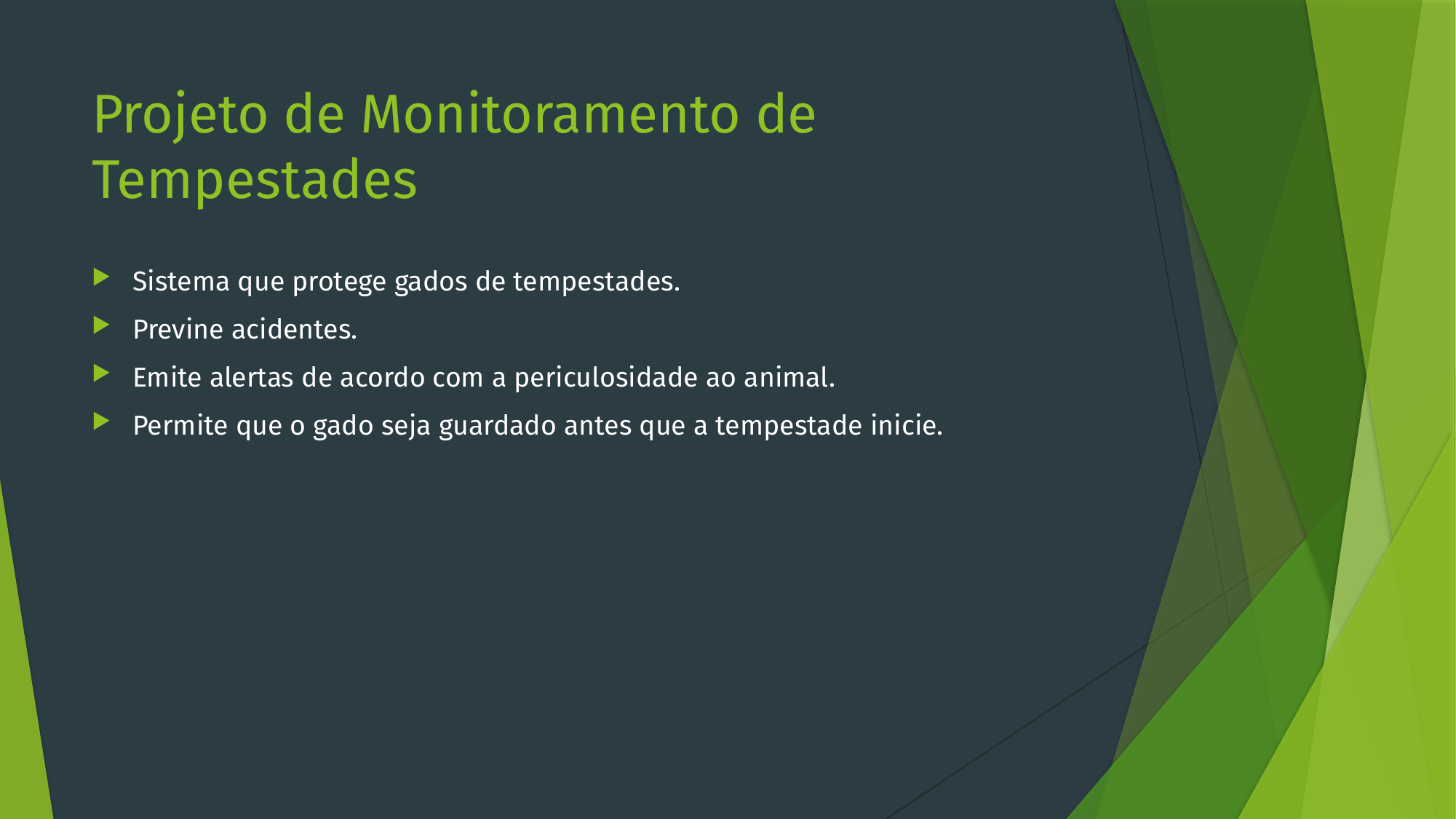

# Projeto de Monitoramento de Tempestades
Sistema que protege gados de tempestades.
Previne acidentes.
Emite alertas de acordo com a periculosidade ao animal.
Permite que o gado seja guardado antes que a tempestade inicie.